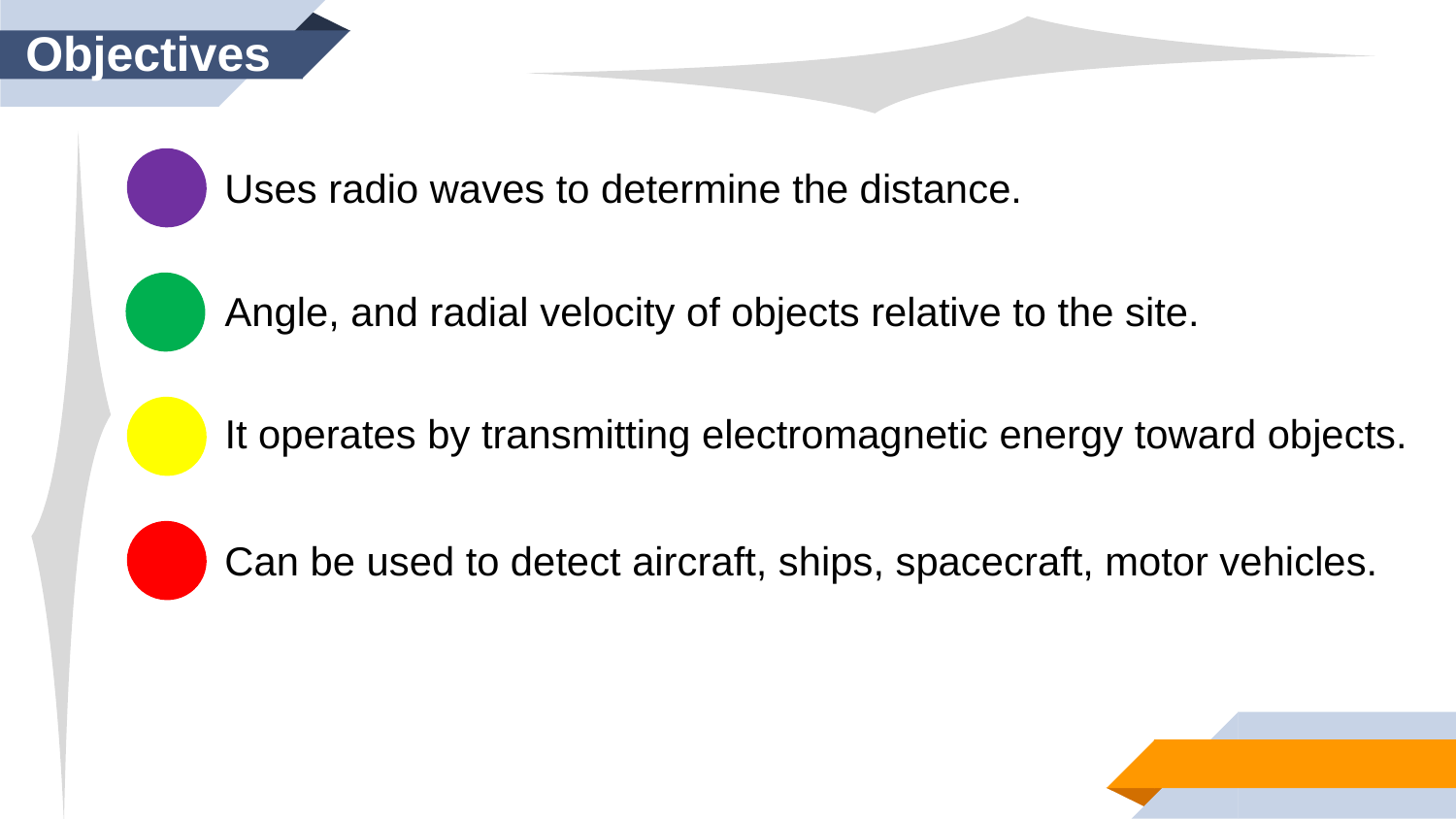

Objectives

Uses radio waves to determine the distance.
BRANCH

Angle, and radial velocity of objects relative to the site.

It operates by transmitting electromagnetic energy toward objects.

Can be used to detect aircraft, ships, spacecraft, motor vehicles.
BRANCH STAFF